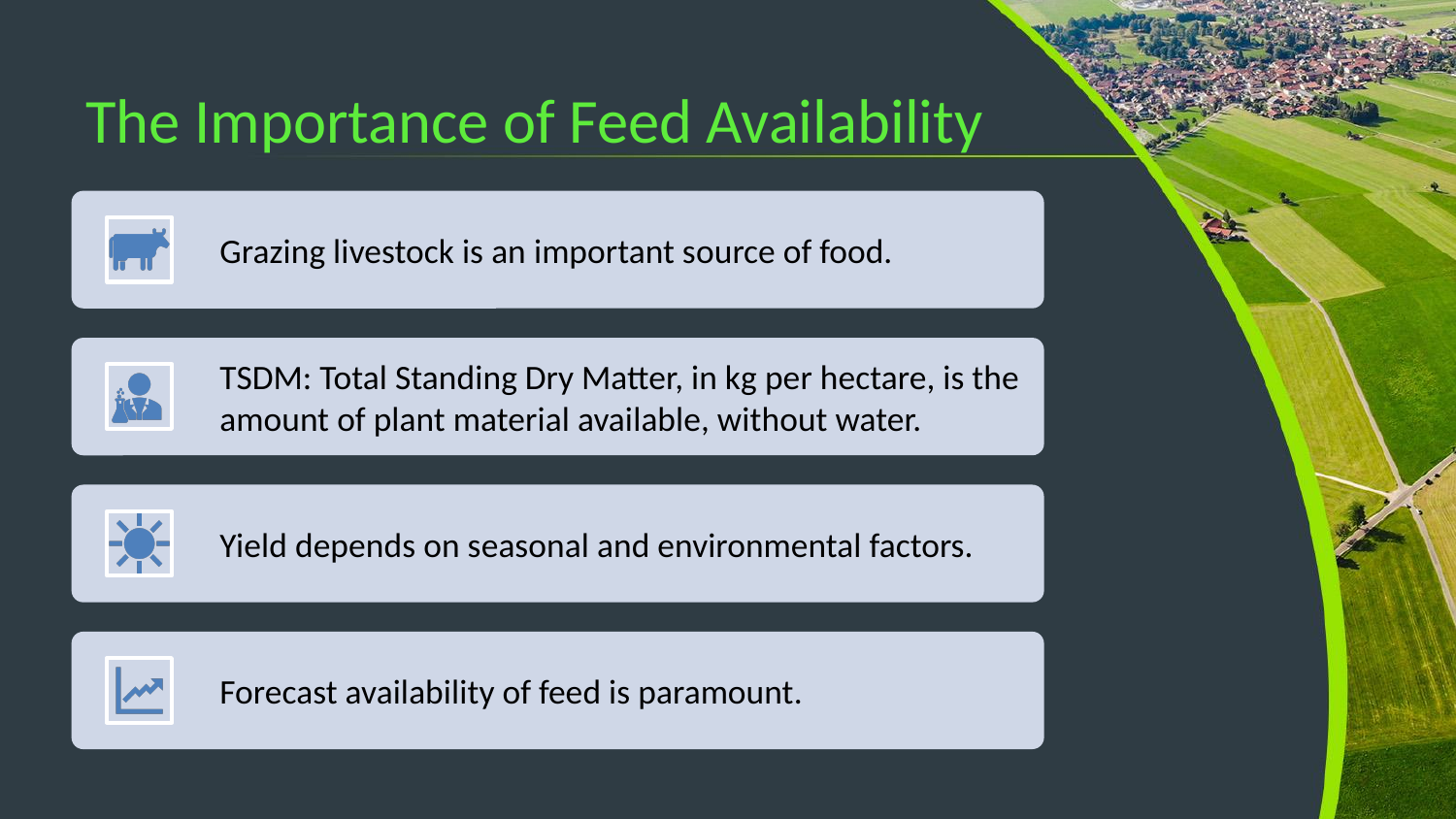

# The Importance of Feed Availability

Grazing livestock is an important source of food.

TSDM: Total Standing Dry Matter, in kg per hectare, is the amount of plant material available, without water.

Yield depends on seasonal and environmental factors.

Forecast availability of feed is paramount.